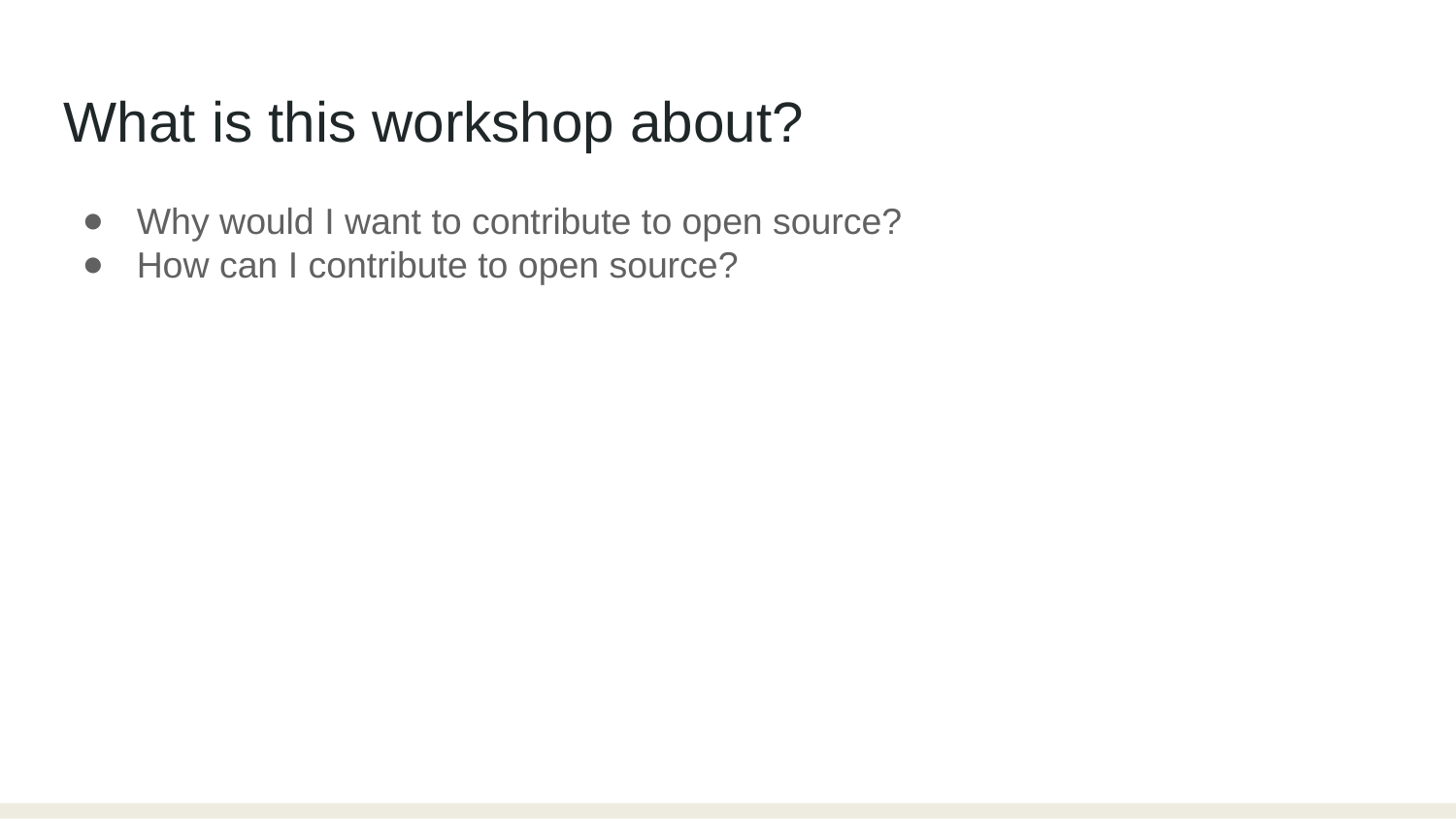

What is this workshop about?
Why would I want to contribute to open source?
How can I contribute to open source?